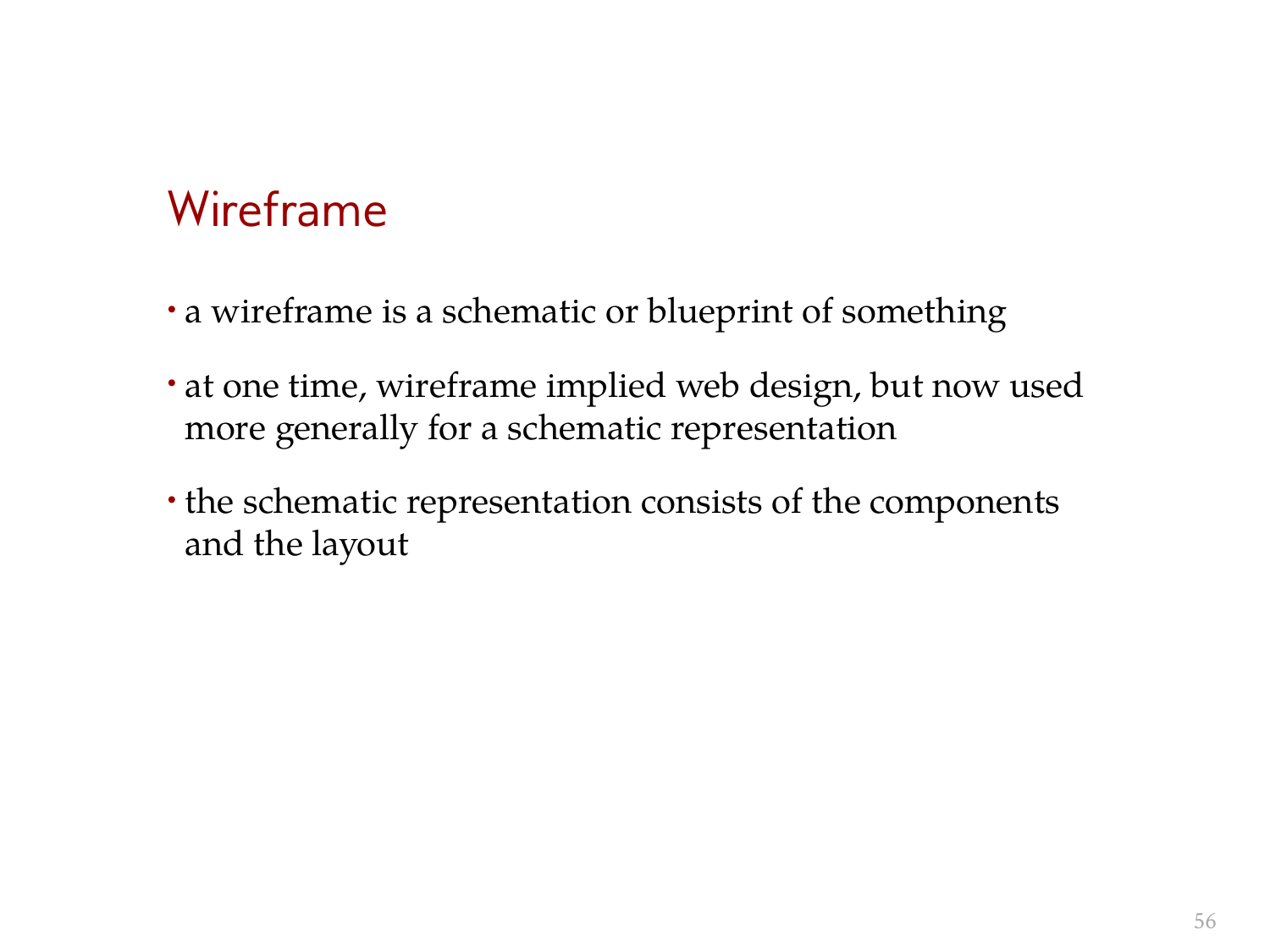

# Wireframe
a wireframe is a schematic or blueprint of something
at one time, wireframe implied web design, but now used more generally for a schematic representation
the schematic representation consists of the components and the layout
56